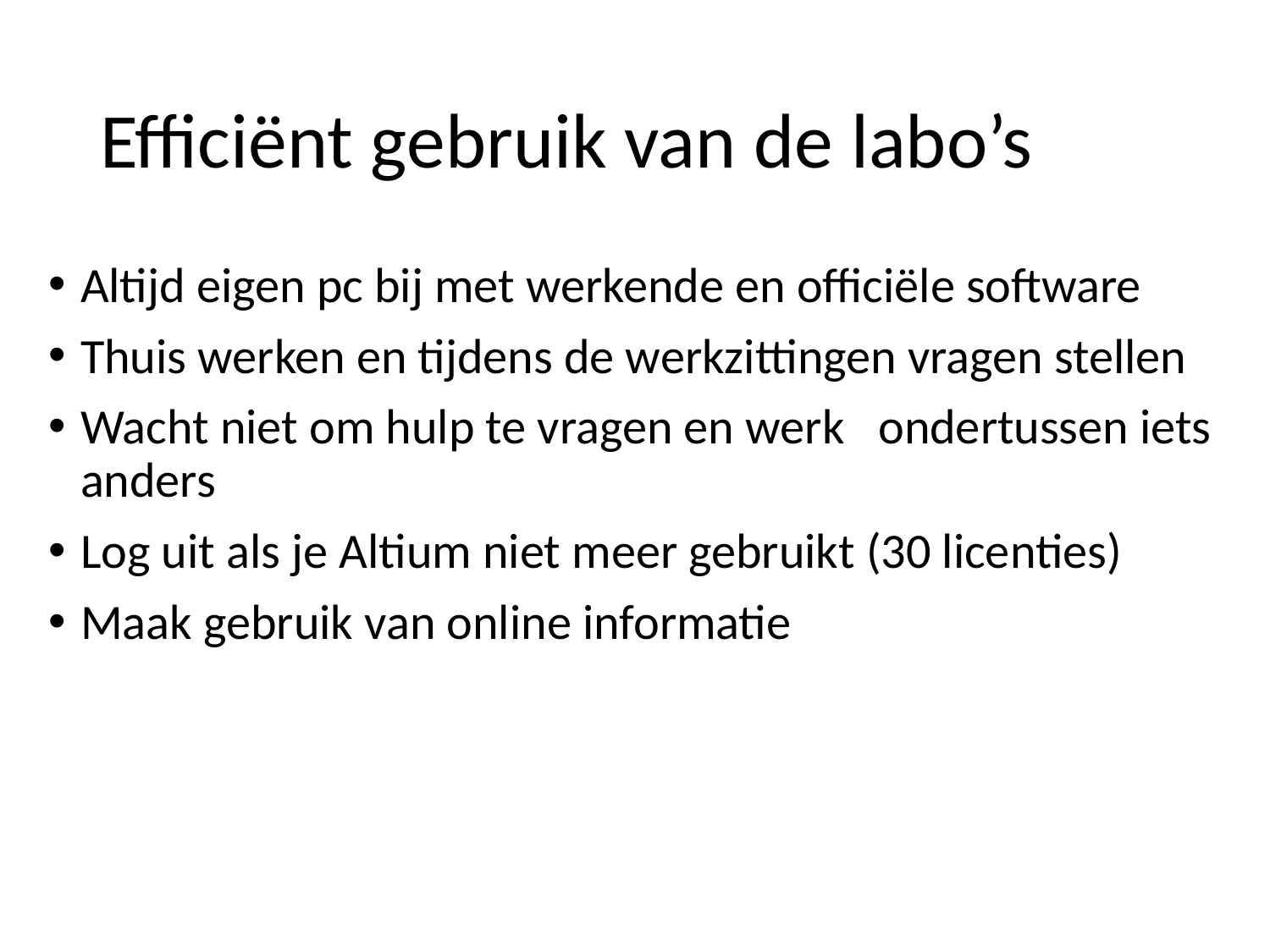

# Efficiënt gebruik van de labo’s
Altijd eigen pc bij met werkende en officiële software
Thuis werken en tijdens de werkzittingen vragen stellen
Wacht niet om hulp te vragen en werk   ondertussen iets anders
Log uit als je Altium niet meer gebruikt (30 licenties)
Maak gebruik van online informatie